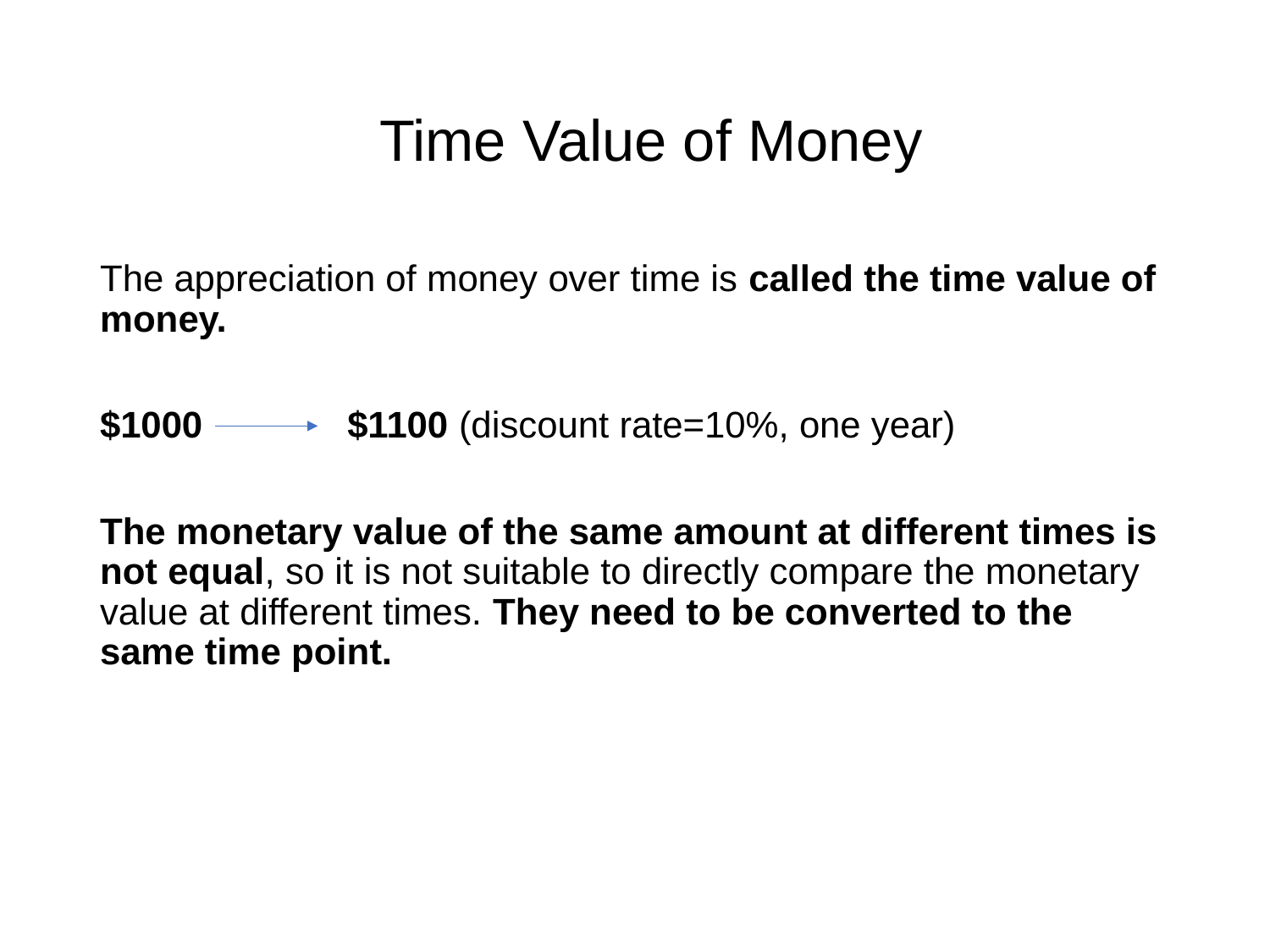

# Time Value of Money
The appreciation of money over time is called the time value of money.

$1000              $1100 (discount rate=10%, one year)

The monetary value of the same amount at different times is not equal, so it is not suitable to directly compare the monetary value at different times. They need to be converted to the same time point.